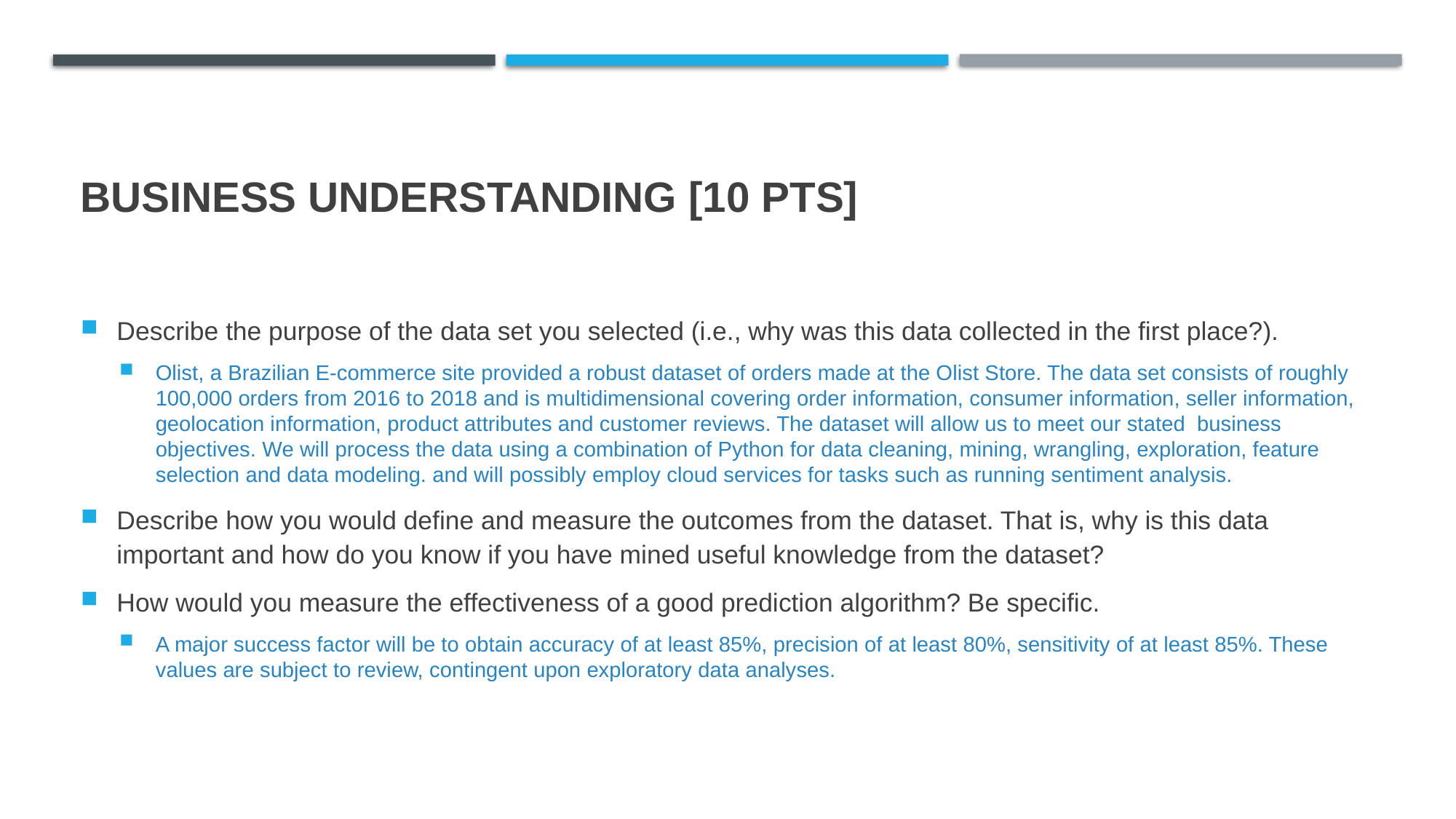

# business understanding [10 pts]
Describe the purpose of the data set you selected (i.e., why was this data collected in the first place?).
Olist, a Brazilian E-commerce site provided a robust dataset of orders made at the Olist Store. The data set consists of roughly 100,000 orders from 2016 to 2018 and is multidimensional covering order information, consumer information, seller information, geolocation information, product attributes and customer reviews. The dataset will allow us to meet our stated  business objectives. We will process the data using a combination of Python for data cleaning, mining, wrangling, exploration, feature selection and data modeling. and will possibly employ cloud services for tasks such as running sentiment analysis.
Describe how you would define and measure the outcomes from the dataset. That is, why is this data important and how do you know if you have mined useful knowledge from the dataset?
How would you measure the effectiveness of a good prediction algorithm? Be specific.
A major success factor will be to obtain accuracy of at least 85%, precision of at least 80%, sensitivity of at least 85%. These values are subject to review, contingent upon exploratory data analyses.